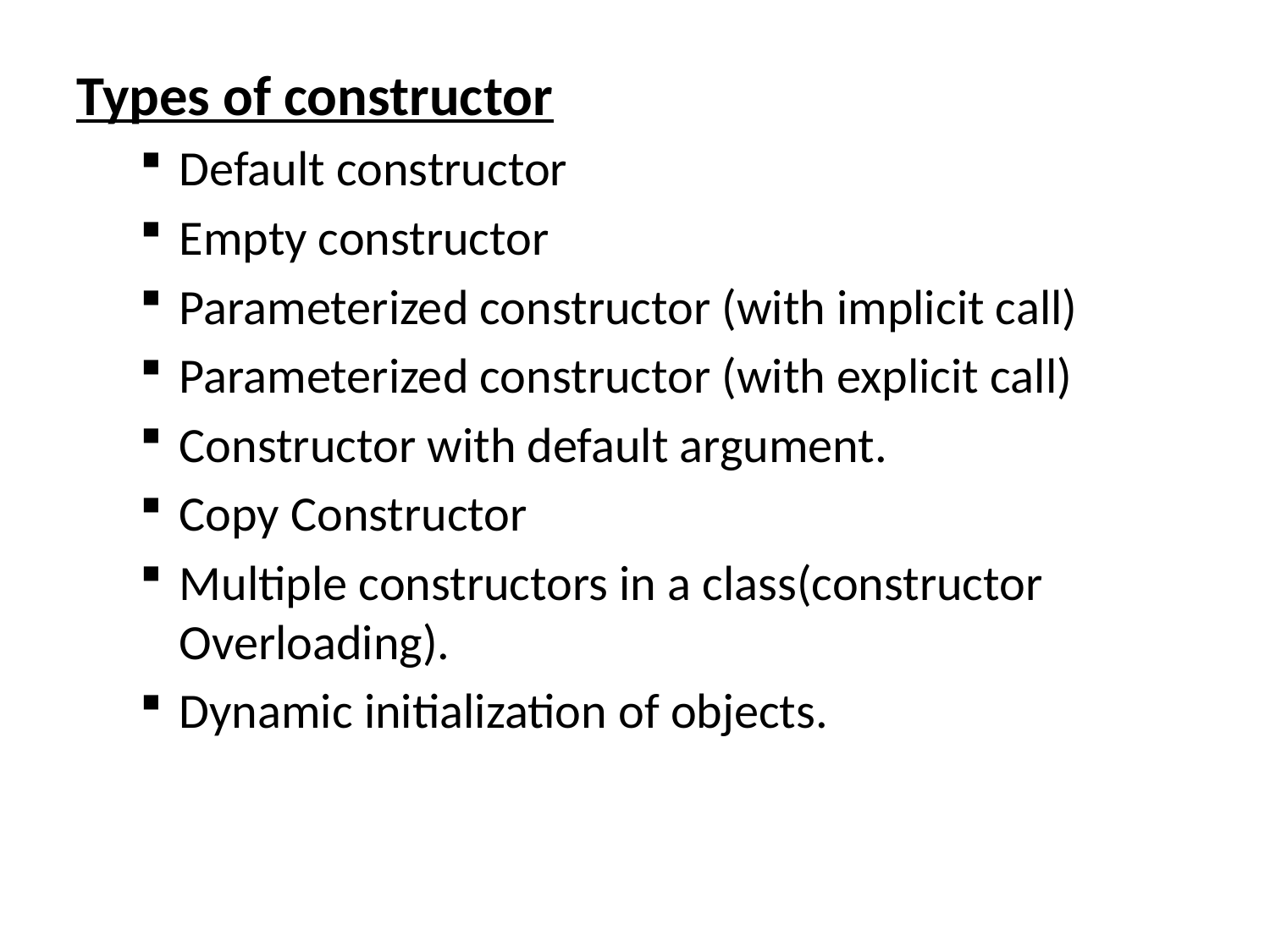

Types of constructor
Default constructor
Empty constructor
Parameterized constructor (with implicit call)
Parameterized constructor (with explicit call)
Constructor with default argument.
Copy Constructor
Multiple constructors in a class(constructor Overloading).
Dynamic initialization of objects.